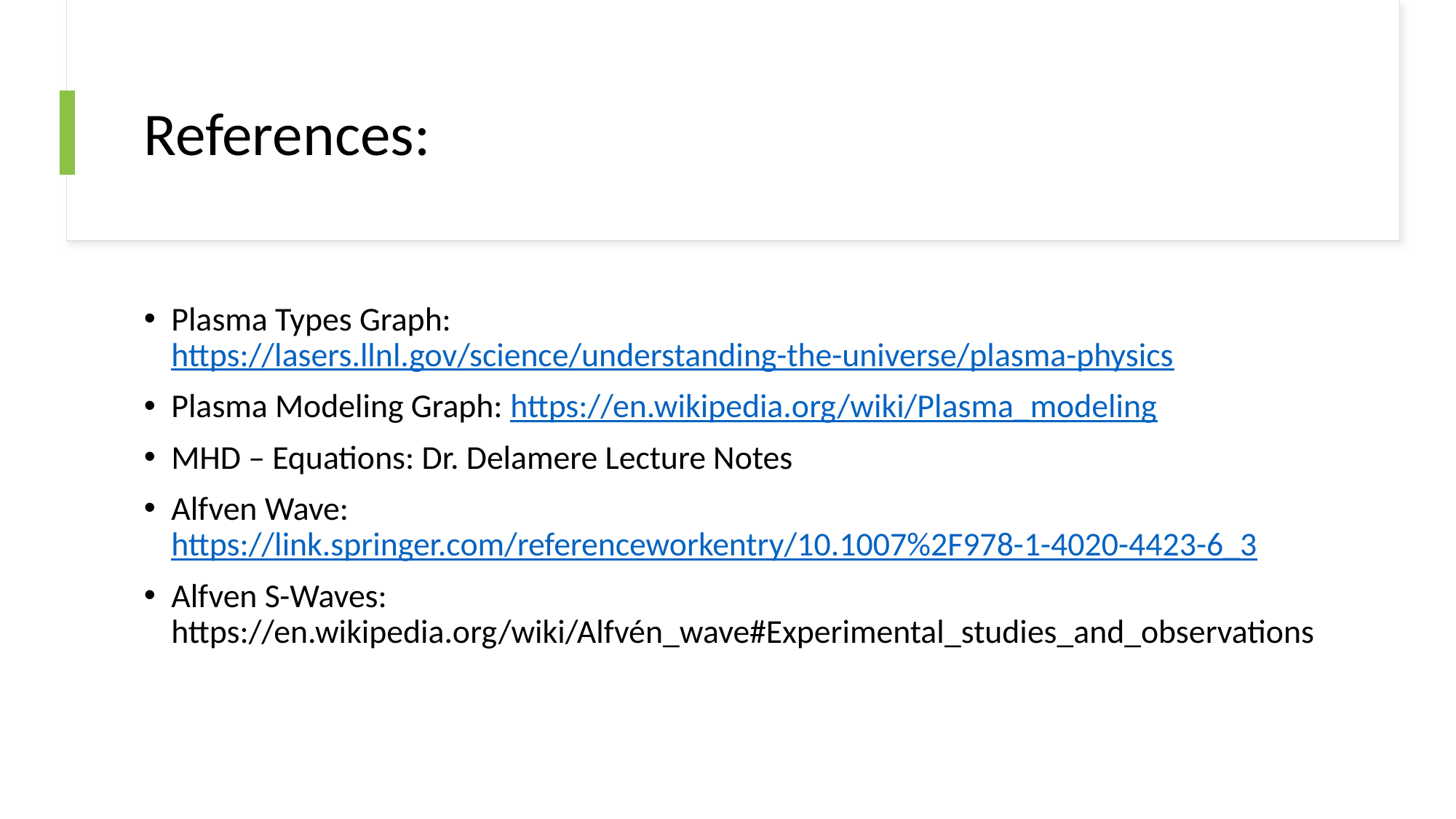

# References:

Plasma Types Graph: https://lasers.llnl.gov/science/understanding-the-universe/plasma-physics
Plasma Modeling Graph: https://en.wikipedia.org/wiki/Plasma_modeling
MHD – Equations: Dr. Delamere Lecture Notes
Alfven Wave: https://link.springer.com/referenceworkentry/10.1007%2F978-1-4020-4423-6_3
Alfven S-Waves: https://en.wikipedia.org/wiki/Alfvén_wave#Experimental_studies_and_observations